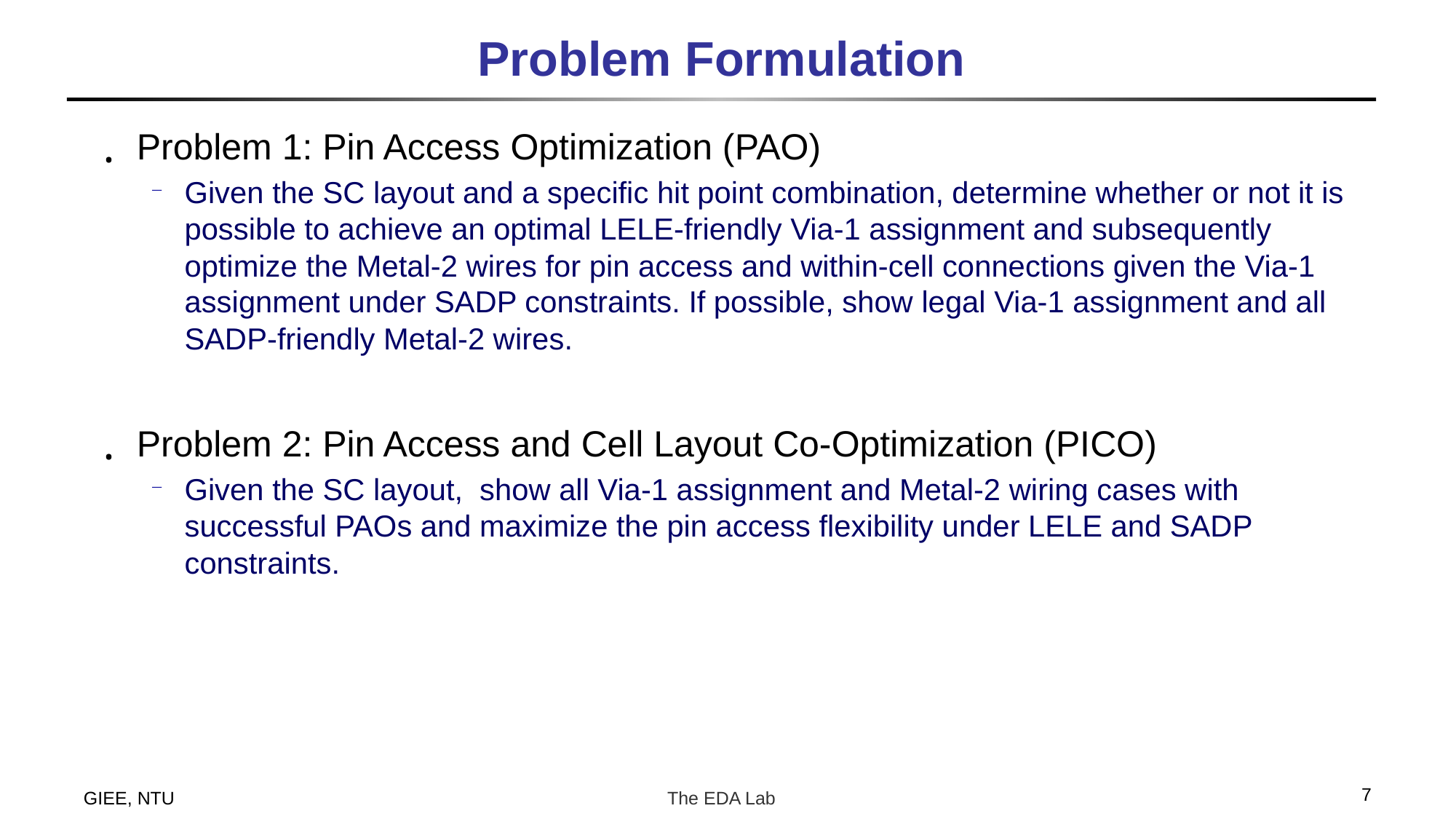

# Problem Formulation
Problem 1: Pin Access Optimization (PAO)
Given the SC layout and a specific hit point combination, determine whether or not it is possible to achieve an optimal LELE-friendly Via-1 assignment and subsequently optimize the Metal-2 wires for pin access and within-cell connections given the Via-1 assignment under SADP constraints. If possible, show legal Via-1 assignment and all SADP-friendly Metal-2 wires.

Problem 2: Pin Access and Cell Layout Co-Optimization (PICO)
Given the SC layout,  show all Via-1 assignment and Metal-2 wiring cases with successful PAOs and maximize the pin access flexibility under LELE and SADP constraints.
7
GIEE, NTU